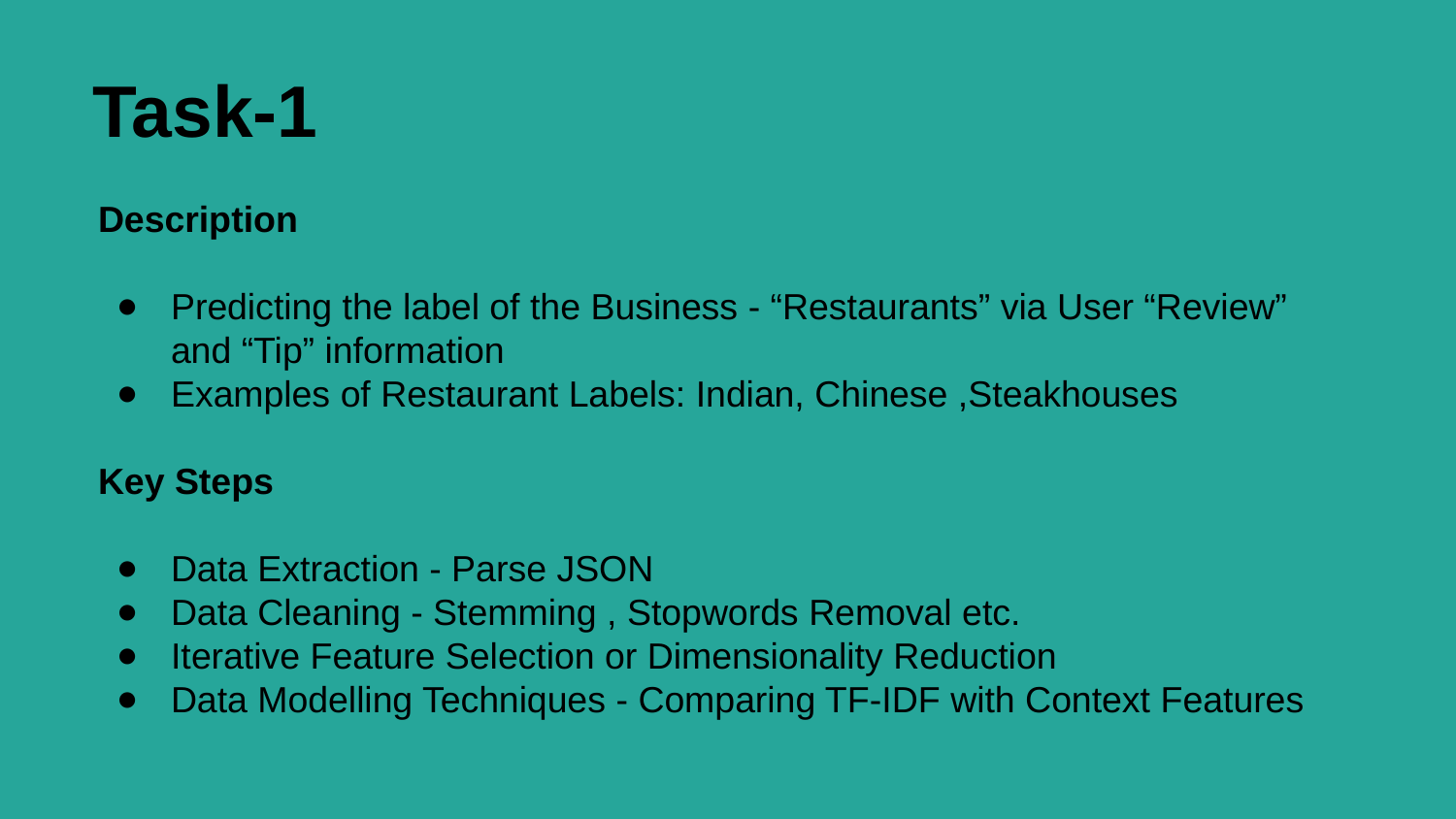

Task-1
Description

Predicting the label of the Business - “Restaurants” via User “Review” and “Tip” information
Examples of Restaurant Labels: Indian, Chinese ,Steakhouses

Key Steps

Data Extraction - Parse JSON
Data Cleaning - Stemming , Stopwords Removal etc.
Iterative Feature Selection or Dimensionality Reduction
Data Modelling Techniques - Comparing TF-IDF with Context Features